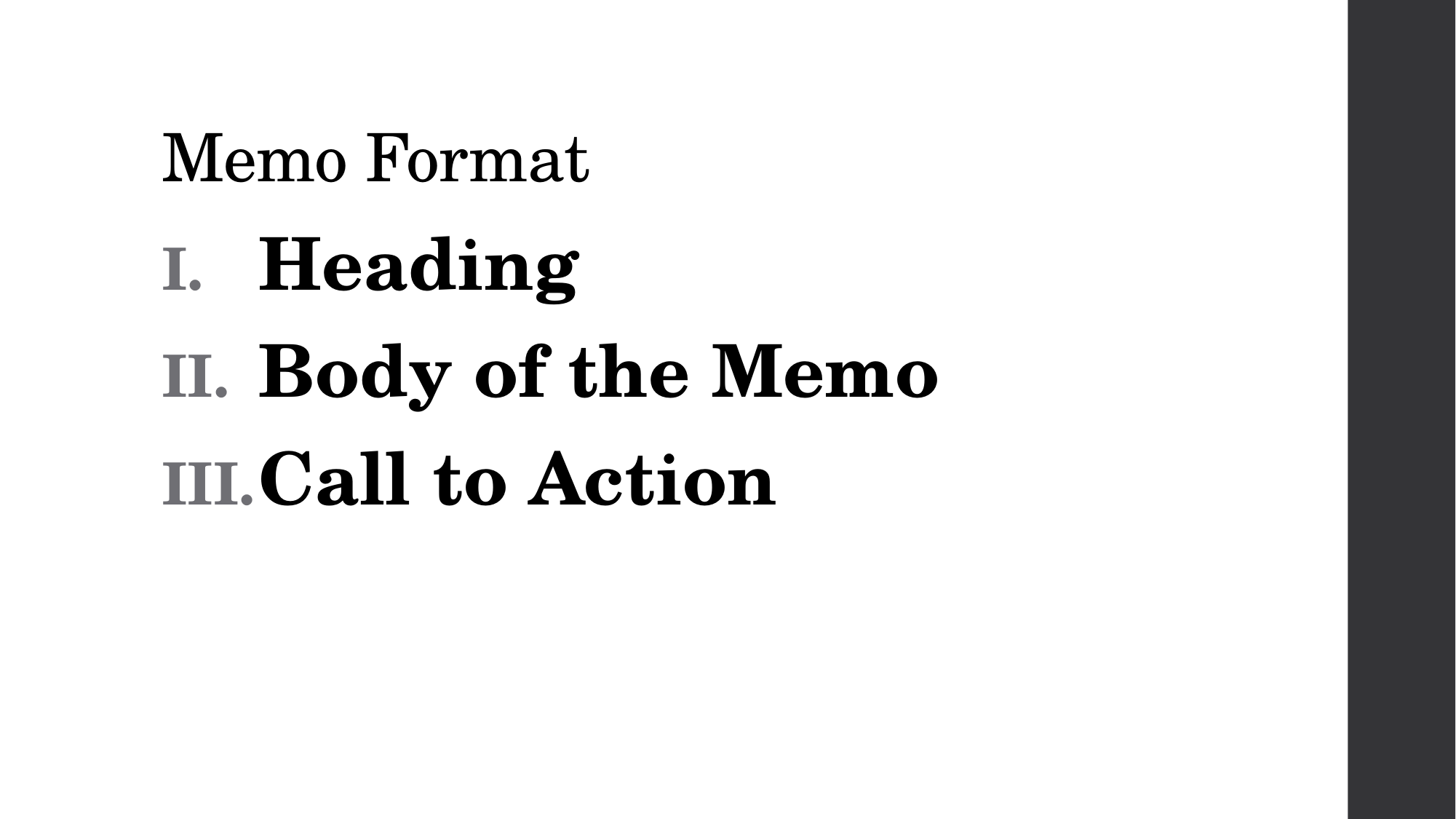

# Memo Format
Heading
Body of the Memo
Call to Action